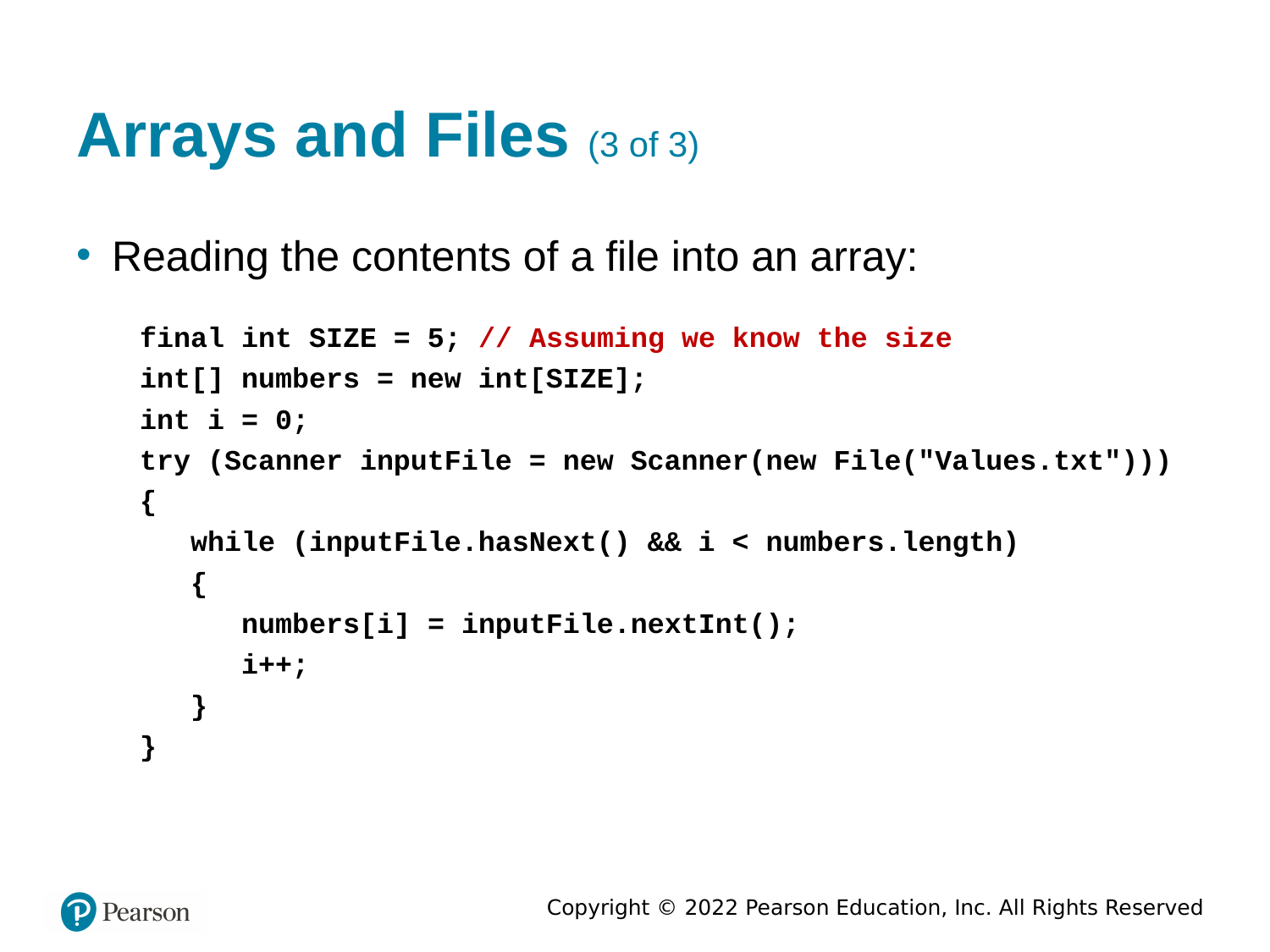

# Arrays and Files (3 of 3)
Reading the contents of a file into an array:
final int SIZE = 5; // Assuming we know the size
int[] numbers = new int[SIZE];
int i = 0;
try (Scanner inputFile = new Scanner(new File("Values.txt")))
{
   while (inputFile.hasNext() && i < numbers.length)
   {
      numbers[i] = inputFile.nextInt();
      i++;
   }
}